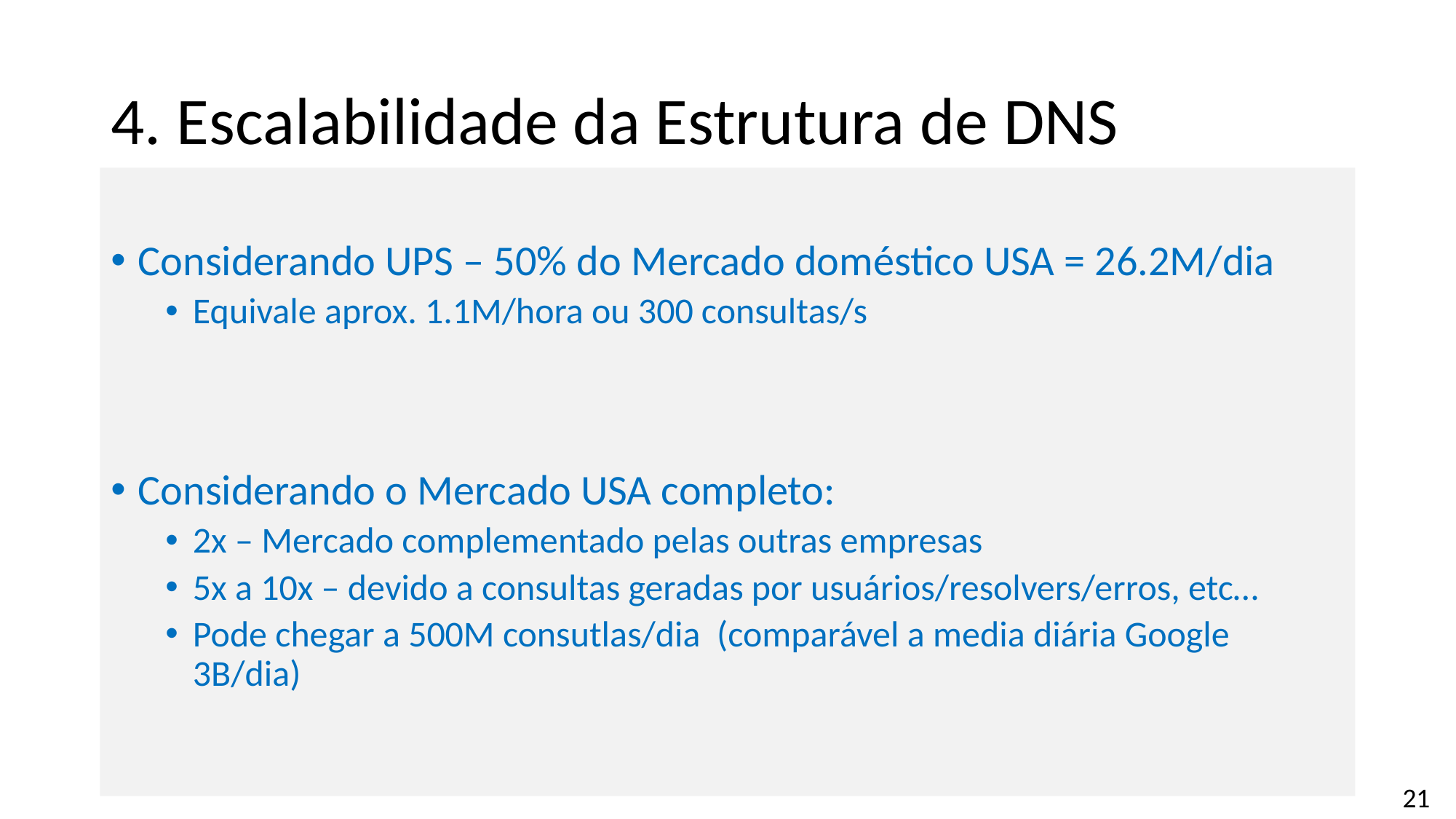

# 4. Escalabilidade da Estrutura de DNS

Considerando UPS – 50% do Mercado doméstico USA = 26.2M/dia
Equivale aprox. 1.1M/hora ou 300 consultas/s

Considerando o Mercado USA completo:
2x – Mercado complementado pelas outras empresas
5x a 10x – devido a consultas geradas por usuários/resolvers/erros, etc…
Pode chegar a 500M consutlas/dia  (comparável a media diária Google 3B/dia)